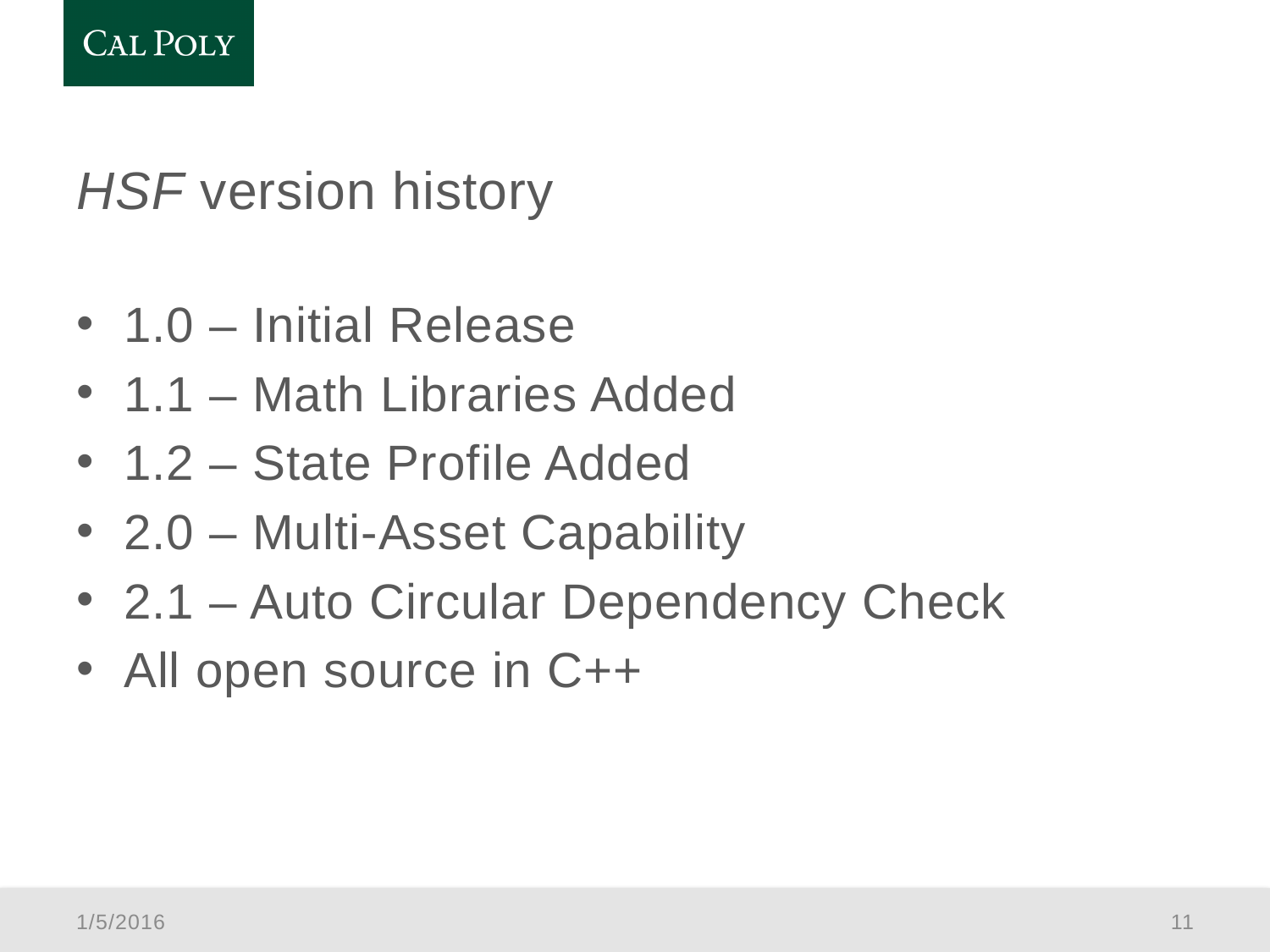

# HSF version history
1.0 – Initial Release
1.1 – Math Libraries Added
1.2 – State Profile Added
2.0 – Multi-Asset Capability
2.1 – Auto Circular Dependency Check
All open source in C++
1/5/2016

11